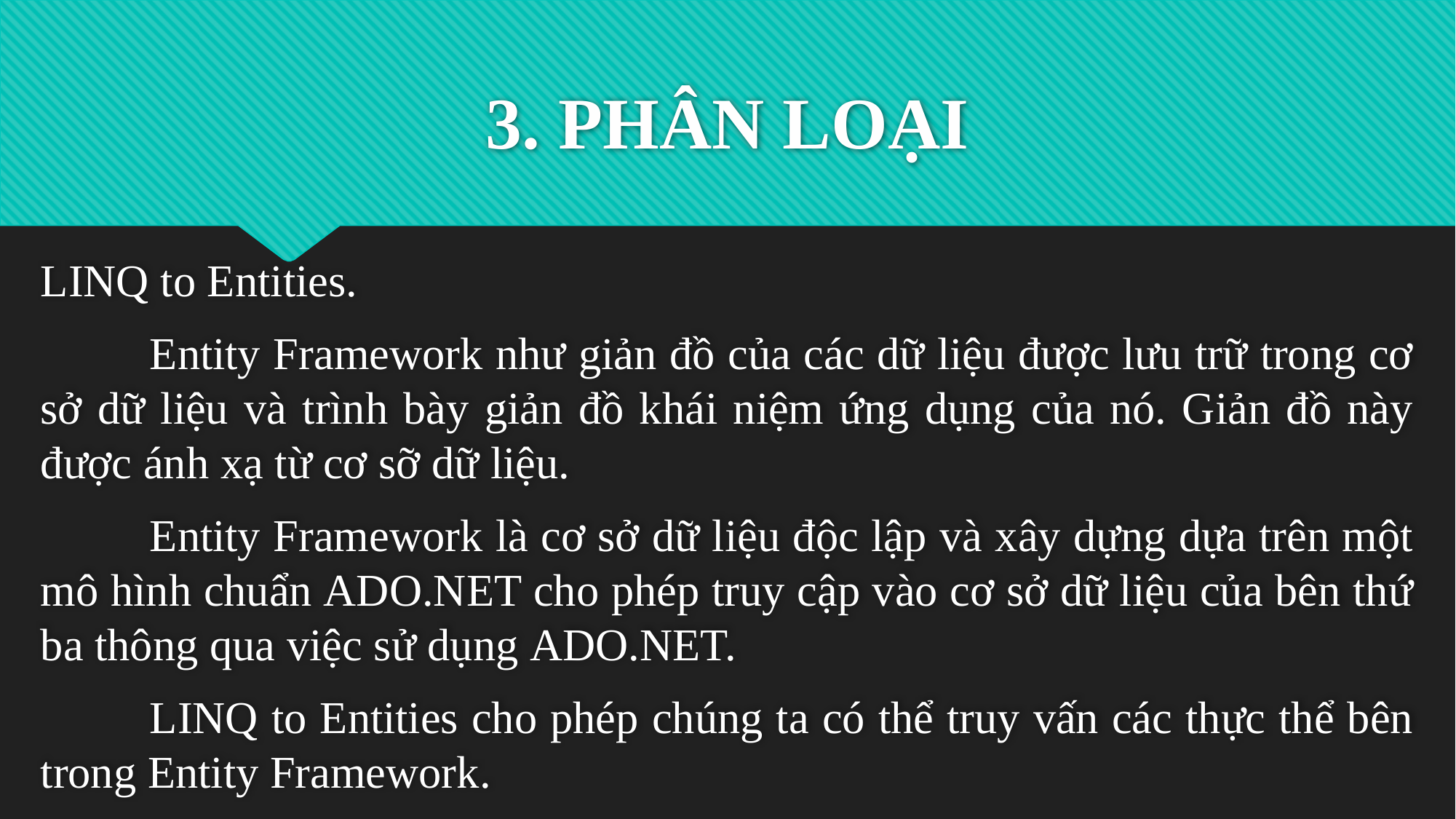

# 3. PHÂN LOẠI
LINQ to Entities.
	Entity Framework như giản đồ của các dữ liệu được lưu trữ trong cơ sở dữ liệu và trình bày giản đồ khái niệm ứng dụng của nó. Giản đồ này được ánh xạ từ cơ sỡ dữ liệu.
	Entity Framework là cơ sở dữ liệu độc lập và xây dựng dựa trên một mô hình chuẩn ADO.NET cho phép truy cập vào cơ sở dữ liệu của bên thứ ba thông qua việc sử dụng ADO.NET.
	LINQ to Entities cho phép chúng ta có thể truy vấn các thực thể bên trong Entity Framework.